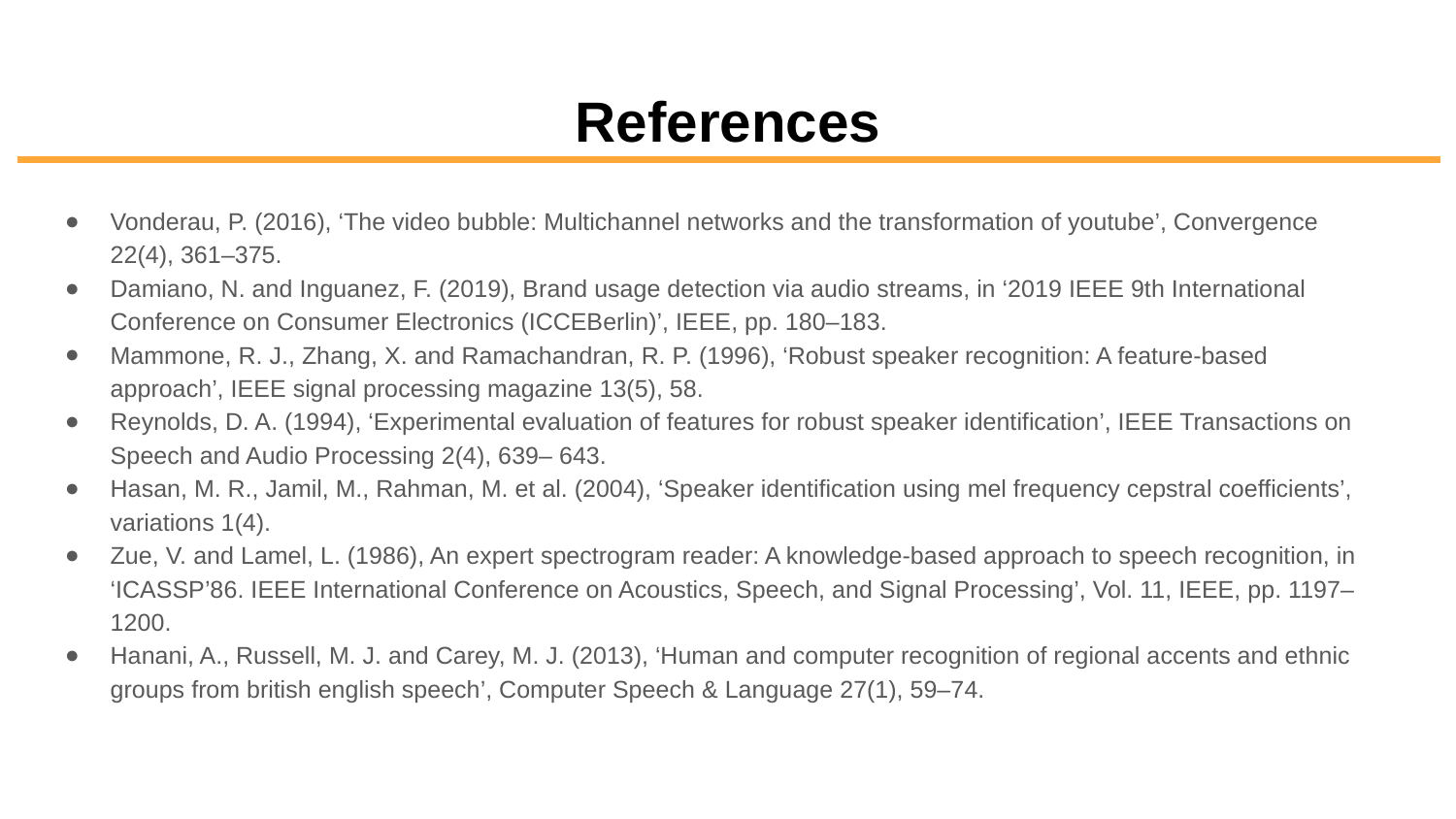

# References
Vonderau, P. (2016), ‘The video bubble: Multichannel networks and the transformation of youtube’, Convergence 22(4), 361–375.
Damiano, N. and Inguanez, F. (2019), Brand usage detection via audio streams, in ‘2019 IEEE 9th International Conference on Consumer Electronics (ICCEBerlin)’, IEEE, pp. 180–183.
Mammone, R. J., Zhang, X. and Ramachandran, R. P. (1996), ‘Robust speaker recognition: A feature-based approach’, IEEE signal processing magazine 13(5), 58.
Reynolds, D. A. (1994), ‘Experimental evaluation of features for robust speaker identification’, IEEE Transactions on Speech and Audio Processing 2(4), 639– 643.
Hasan, M. R., Jamil, M., Rahman, M. et al. (2004), ‘Speaker identification using mel frequency cepstral coefficients’, variations 1(4).
Zue, V. and Lamel, L. (1986), An expert spectrogram reader: A knowledge-based approach to speech recognition, in ‘ICASSP’86. IEEE International Conference on Acoustics, Speech, and Signal Processing’, Vol. 11, IEEE, pp. 1197–1200.
Hanani, A., Russell, M. J. and Carey, M. J. (2013), ‘Human and computer recognition of regional accents and ethnic groups from british english speech’, Computer Speech & Language 27(1), 59–74.